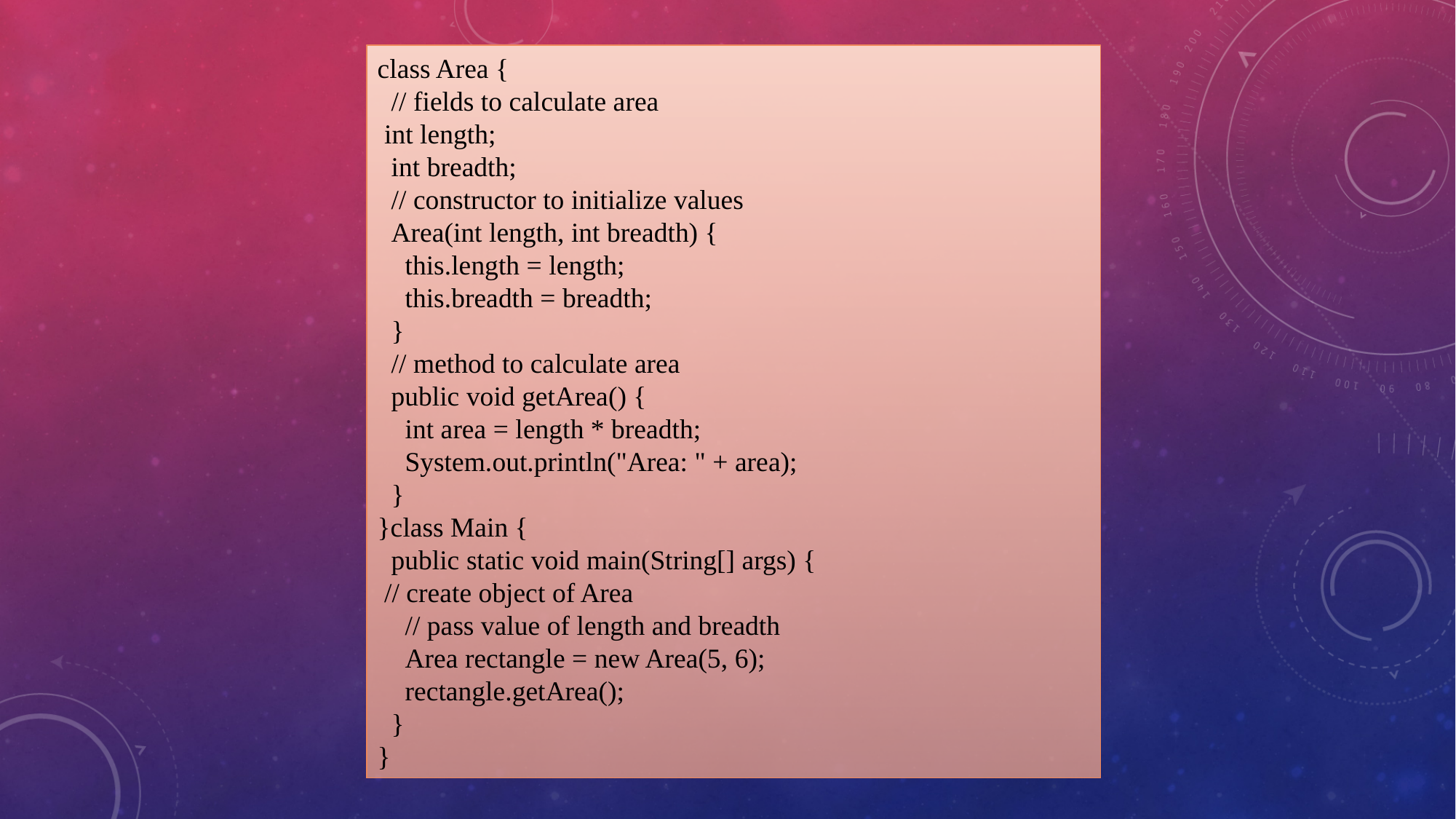

class Area {
  // fields to calculate area
 int length;
  int breadth;
  // constructor to initialize values
  Area(int length, int breadth) {
    this.length = length;
    this.breadth = breadth;
  }
  // method to calculate area
  public void getArea() {
    int area = length * breadth;
    System.out.println("Area: " + area);
  }
}class Main {
  public static void main(String[] args) {
 // create object of Area
    // pass value of length and breadth
    Area rectangle = new Area(5, 6);
    rectangle.getArea();
  }
}
#